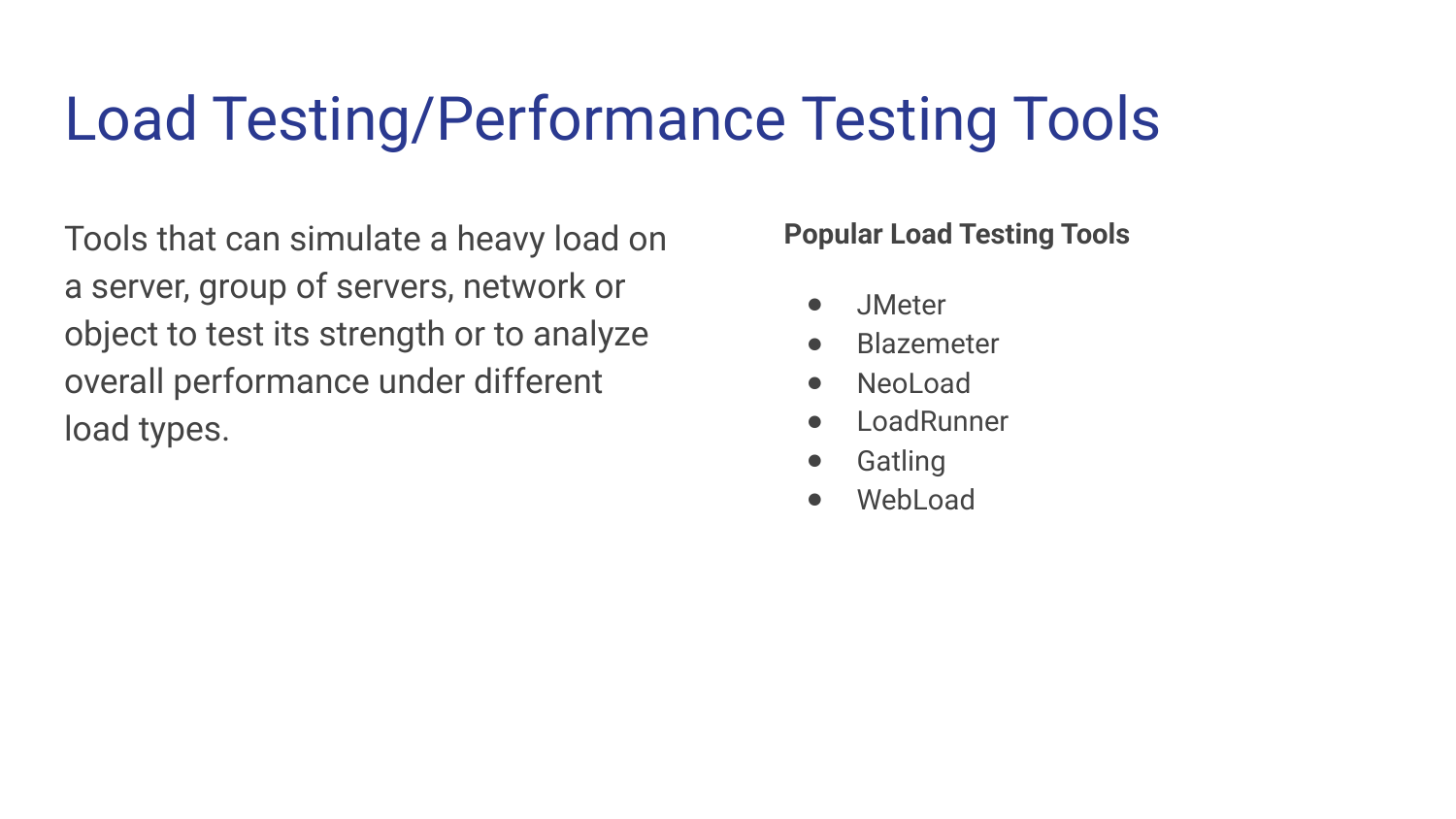

# Load Testing/Performance Testing Tools
Tools that can simulate a heavy load on a server, group of servers, network or object to test its strength or to analyze overall performance under different load types.
Popular Load Testing Tools
JMeter
Blazemeter
NeoLoad
LoadRunner
Gatling
WebLoad